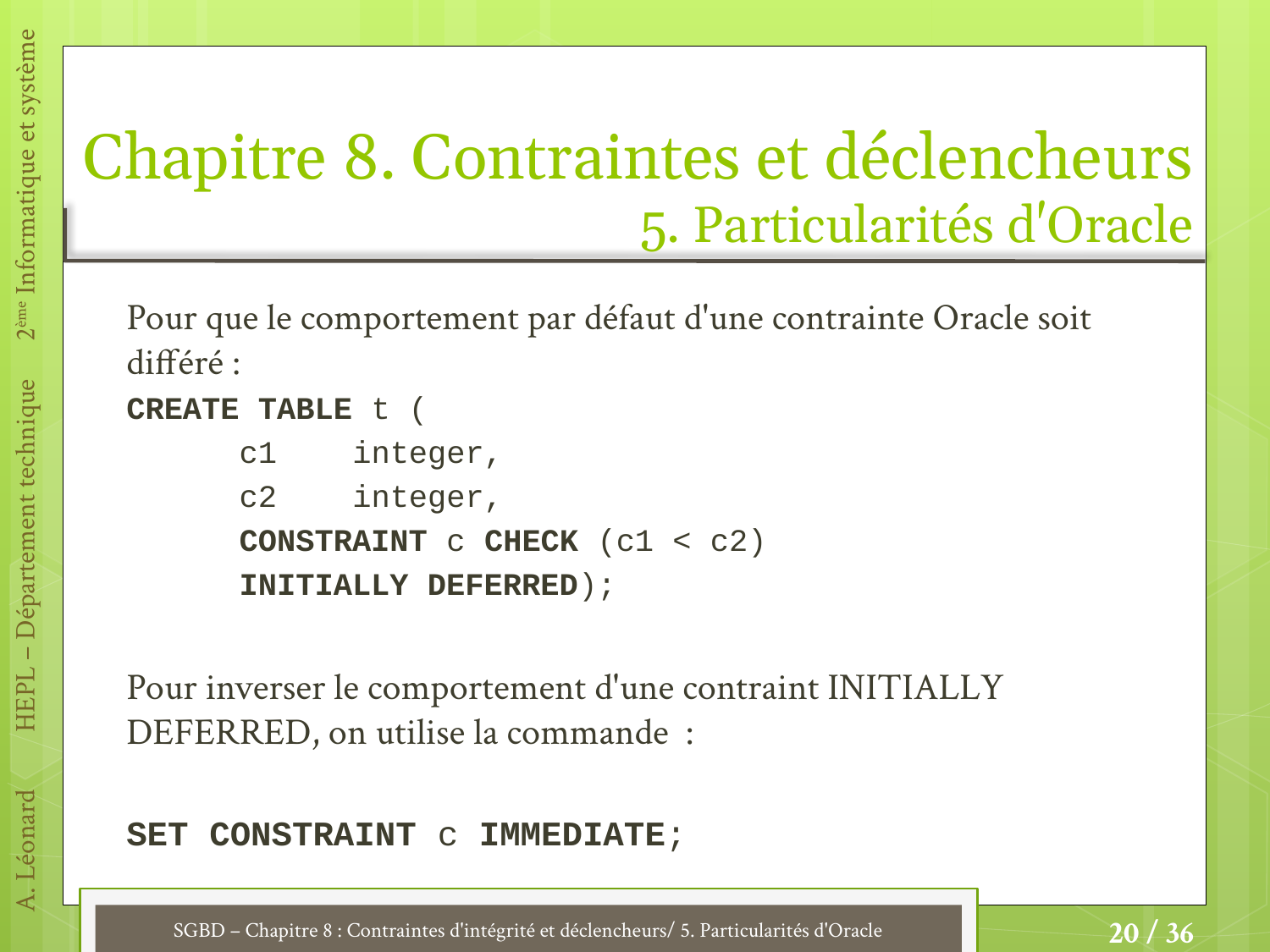

# Chapitre 8. Contraintes et déclencheurs 5. Particularités d'Oracle
Pour que le comportement par défaut d'une contrainte Oracle soit différé :
CREATE TABLE t (
	c1	integer,
	c2	integer,
	CONSTRAINT c CHECK (c1 < c2)
		INITIALLY DEFERRED);

Pour inverser le comportement d'une contraint INITIALLY DEFERRED, on utilise la commande  :

SET CONSTRAINT c IMMEDIATE;
SGBD – Chapitre 8 : Contraintes d'intégrité et déclencheurs/ 5. Particularités d'Oracle